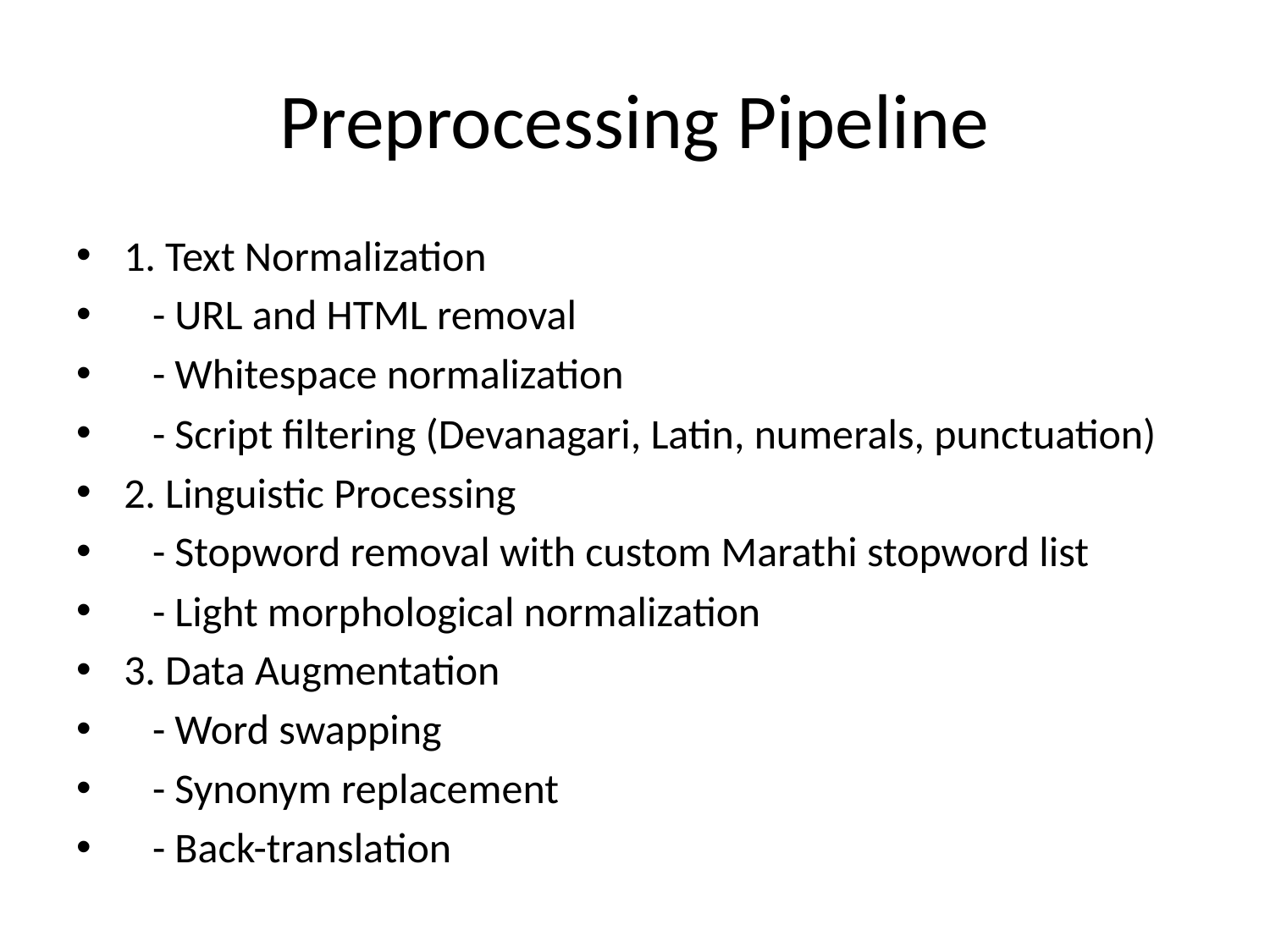

# Preprocessing Pipeline
1. Text Normalization
   - URL and HTML removal
   - Whitespace normalization
   - Script filtering (Devanagari, Latin, numerals, punctuation)
2. Linguistic Processing
   - Stopword removal with custom Marathi stopword list
   - Light morphological normalization
3. Data Augmentation
   - Word swapping
   - Synonym replacement
   - Back-translation